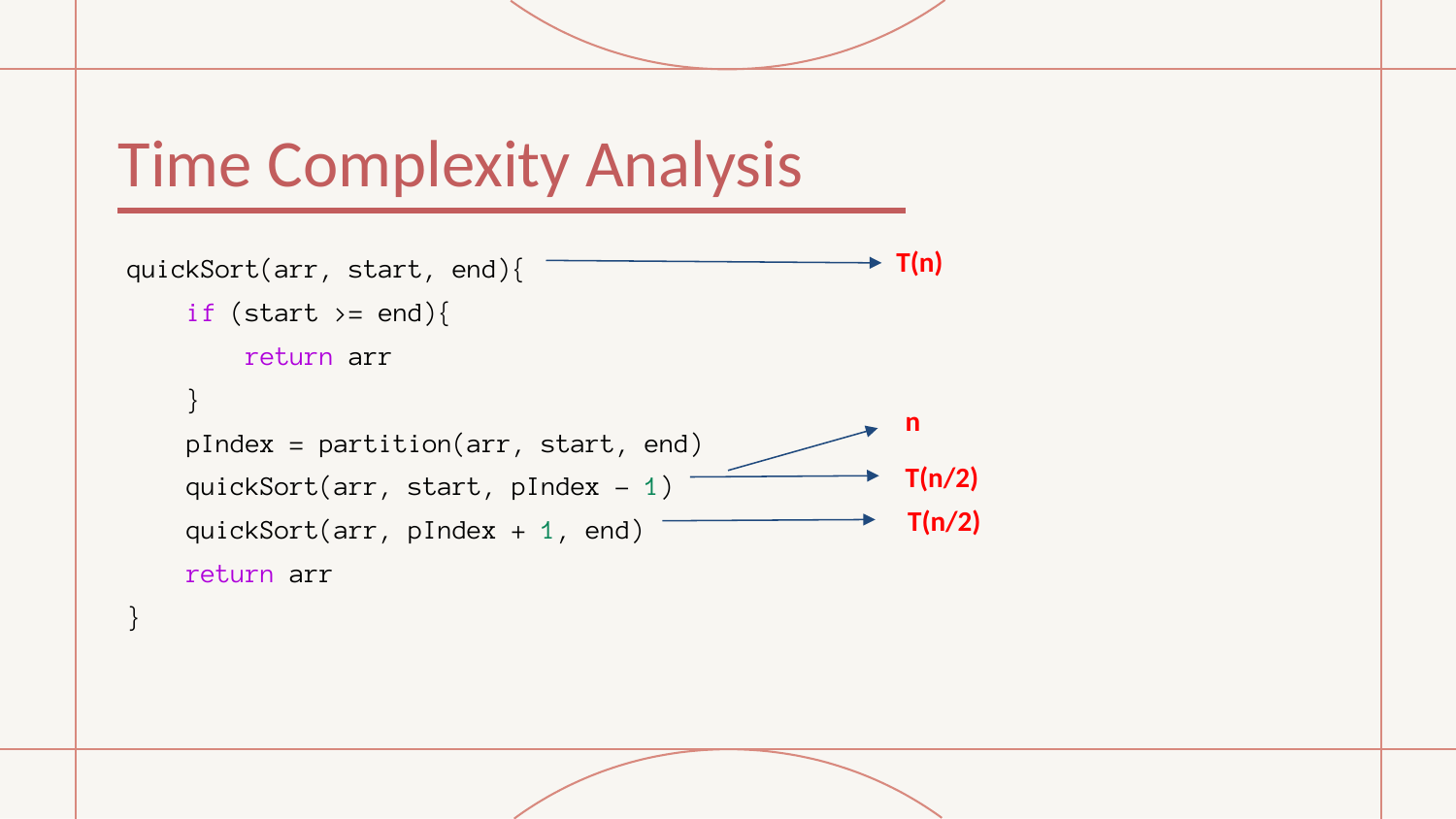

# Time Complexity Analysis
T(n)
quickSort(arr, start, end){
    if (start >= end){
        return arr
    }
    pIndex = partition(arr, start, end)
    quickSort(arr, start, pIndex - 1)
    quickSort(arr, pIndex + 1, end)
    return arr
}
n
T(n/2)
T(n/2)